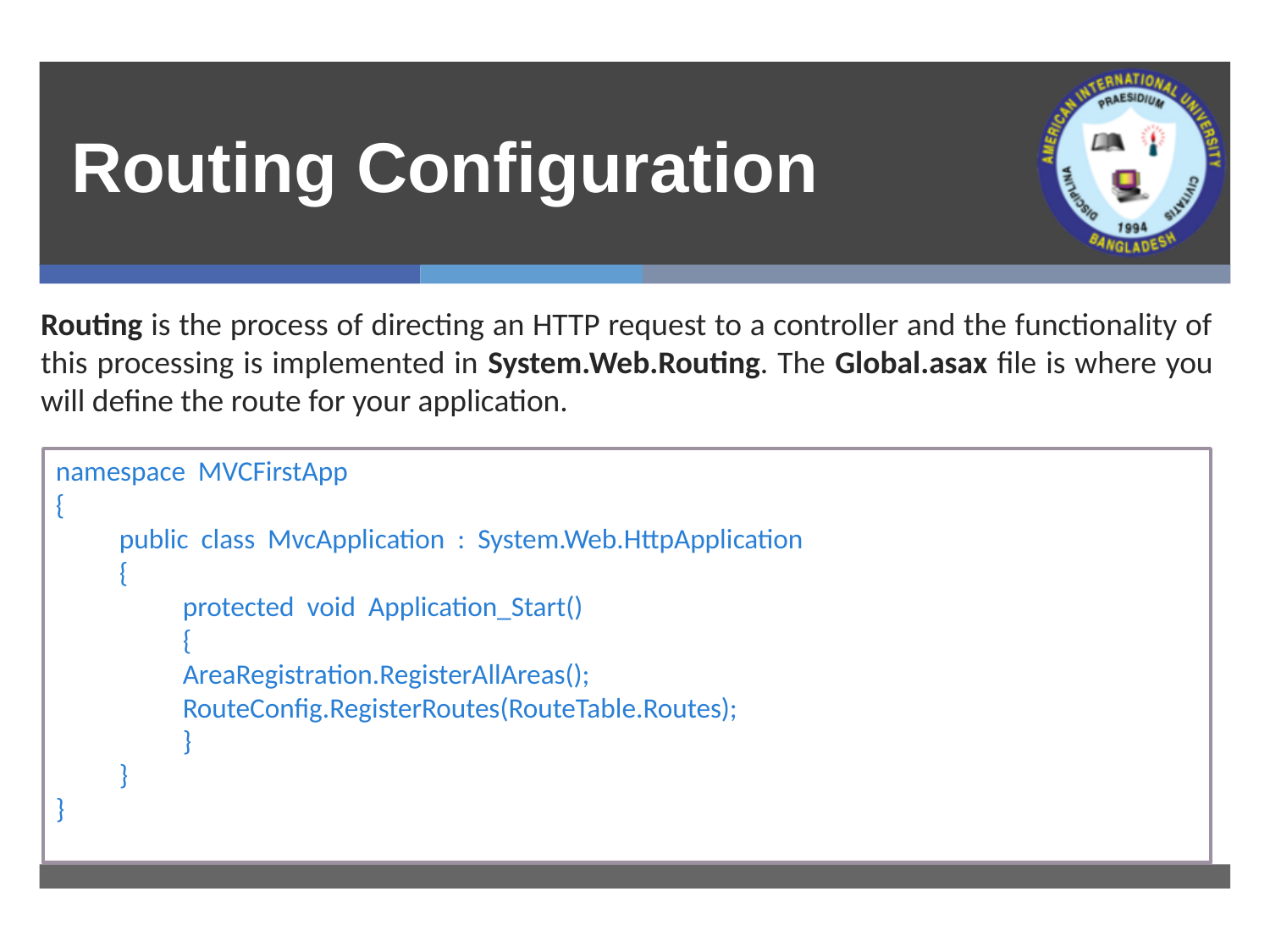

# Routing Configuration

Routing is the process of directing an HTTP request to a controller and the functionality of this processing is implemented in System.Web.Routing. The Global.asax file is where you will define the route for your application.
namespace  MVCFirstApp
{
public  class  MvcApplication  :  System.Web.HttpApplication
{
protected  void  Application_Start()
{
AreaRegistration.RegisterAllAreas();
RouteConfig.RegisterRoutes(RouteTable.Routes);
}
}
}